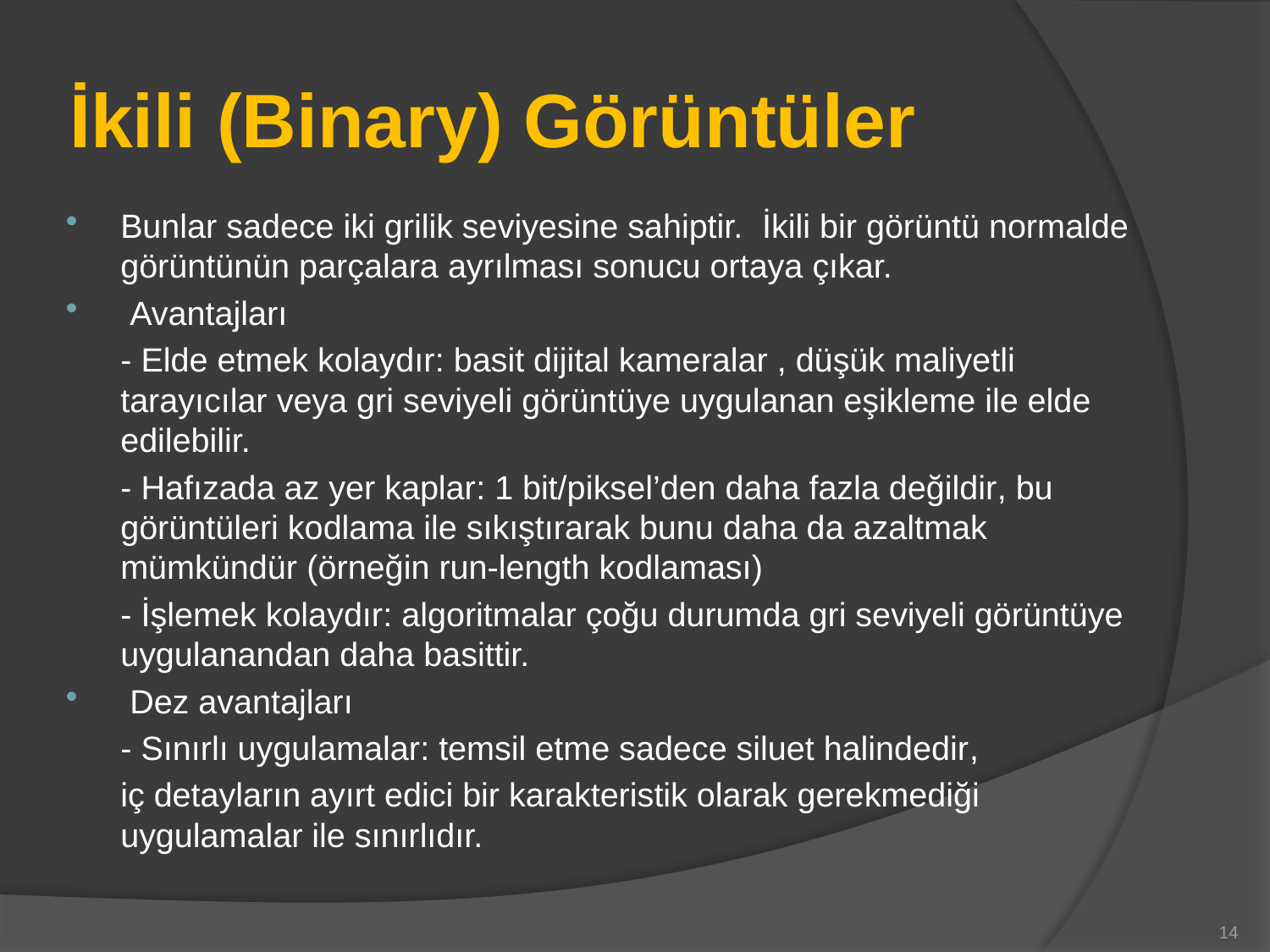

# İkili (Binary) Görüntüler
Bunlar sadece iki grilik seviyesine sahiptir.  İkili bir görüntü normalde görüntünün parçalara ayrılması sonucu ortaya çıkar.
 Avantajları
	- Elde etmek kolaydır: basit dijital kameralar , düşük maliyetli tarayıcılar veya gri seviyeli görüntüye uygulanan eşikleme ile elde edilebilir.
	- Hafızada az yer kaplar: 1 bit/piksel’den daha fazla değildir, bu görüntüleri kodlama ile sıkıştırarak bunu daha da azaltmak mümkündür (örneğin run-length kodlaması)
	- İşlemek kolaydır: algoritmalar çoğu durumda gri seviyeli görüntüye uygulanandan daha basittir.
 Dez avantajları
	- Sınırlı uygulamalar: temsil etme sadece siluet halindedir,
	iç detayların ayırt edici bir karakteristik olarak gerekmediği uygulamalar ile sınırlıdır.
14